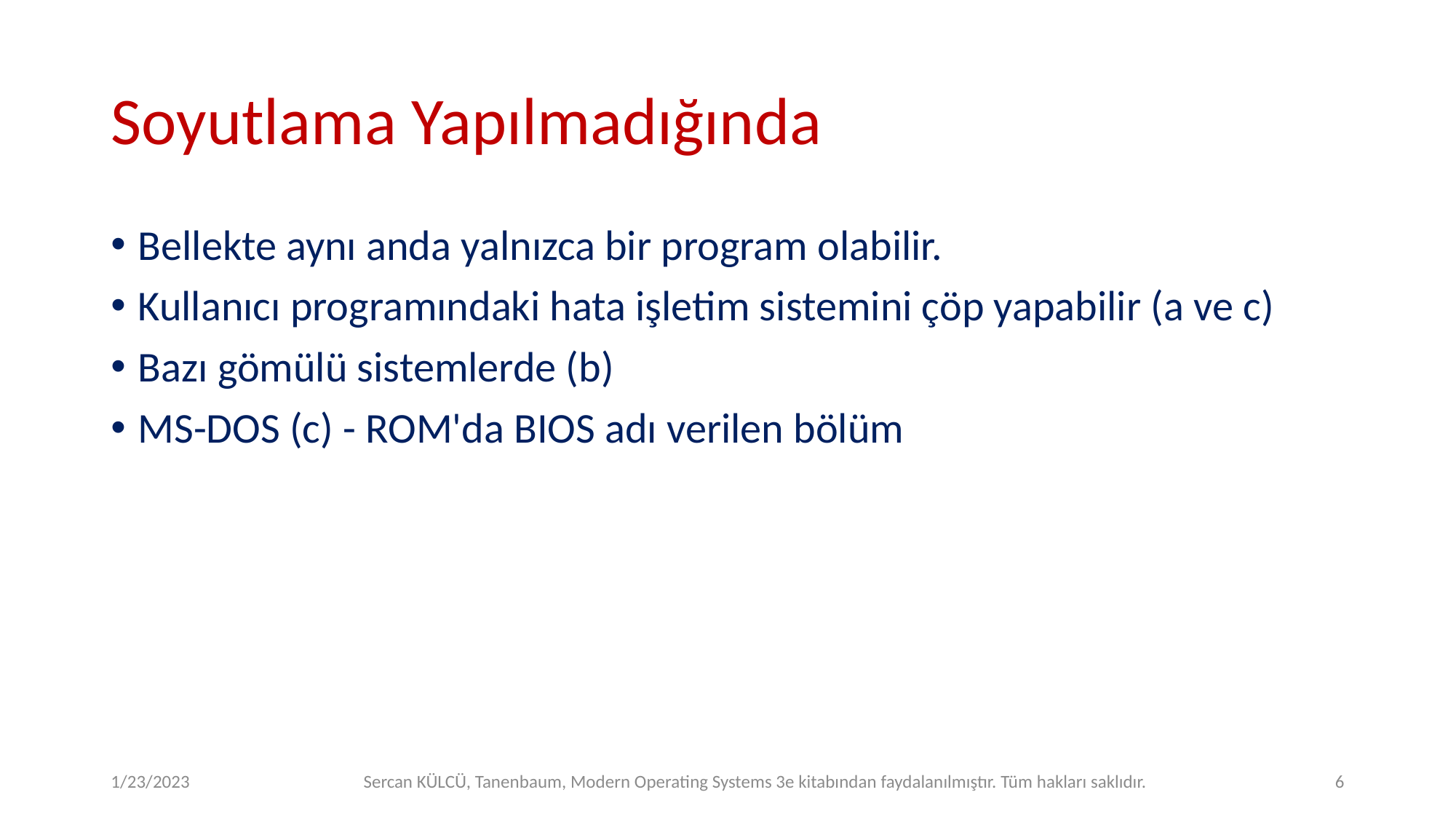

# Soyutlama Yapılmadığında
Bellekte aynı anda yalnızca bir program olabilir.
Kullanıcı programındaki hata işletim sistemini çöp yapabilir (a ve c)
Bazı gömülü sistemlerde (b)
MS-DOS (c) - ROM'da BIOS adı verilen bölüm
1/23/2023
Sercan KÜLCÜ, Tanenbaum, Modern Operating Systems 3e kitabından faydalanılmıştır. Tüm hakları saklıdır.
6